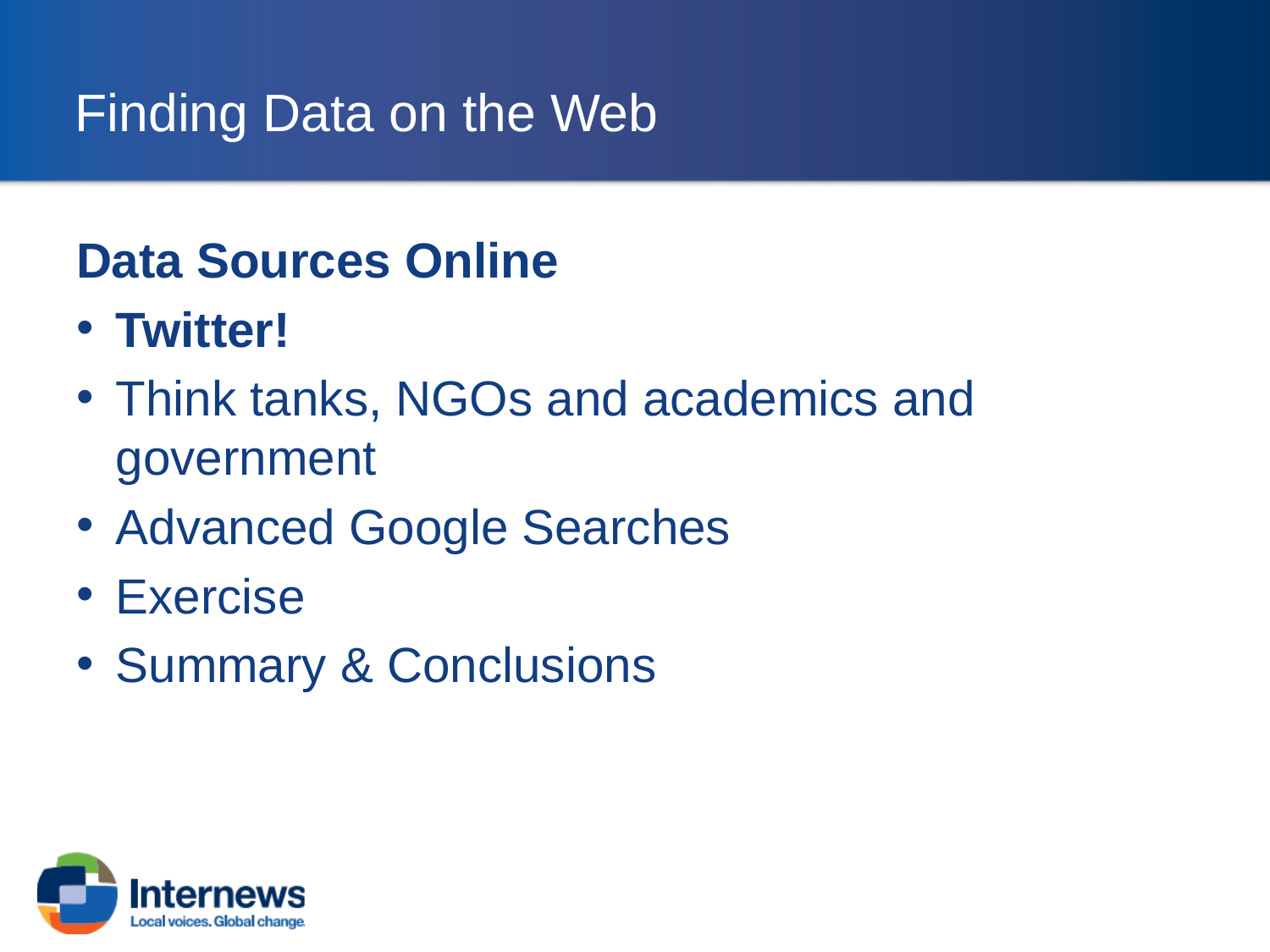

# Finding Data on the Web
Data Sources Online
Twitter!
Think tanks, NGOs and academics and government
Advanced Google Searches
Exercise
Summary & Conclusions